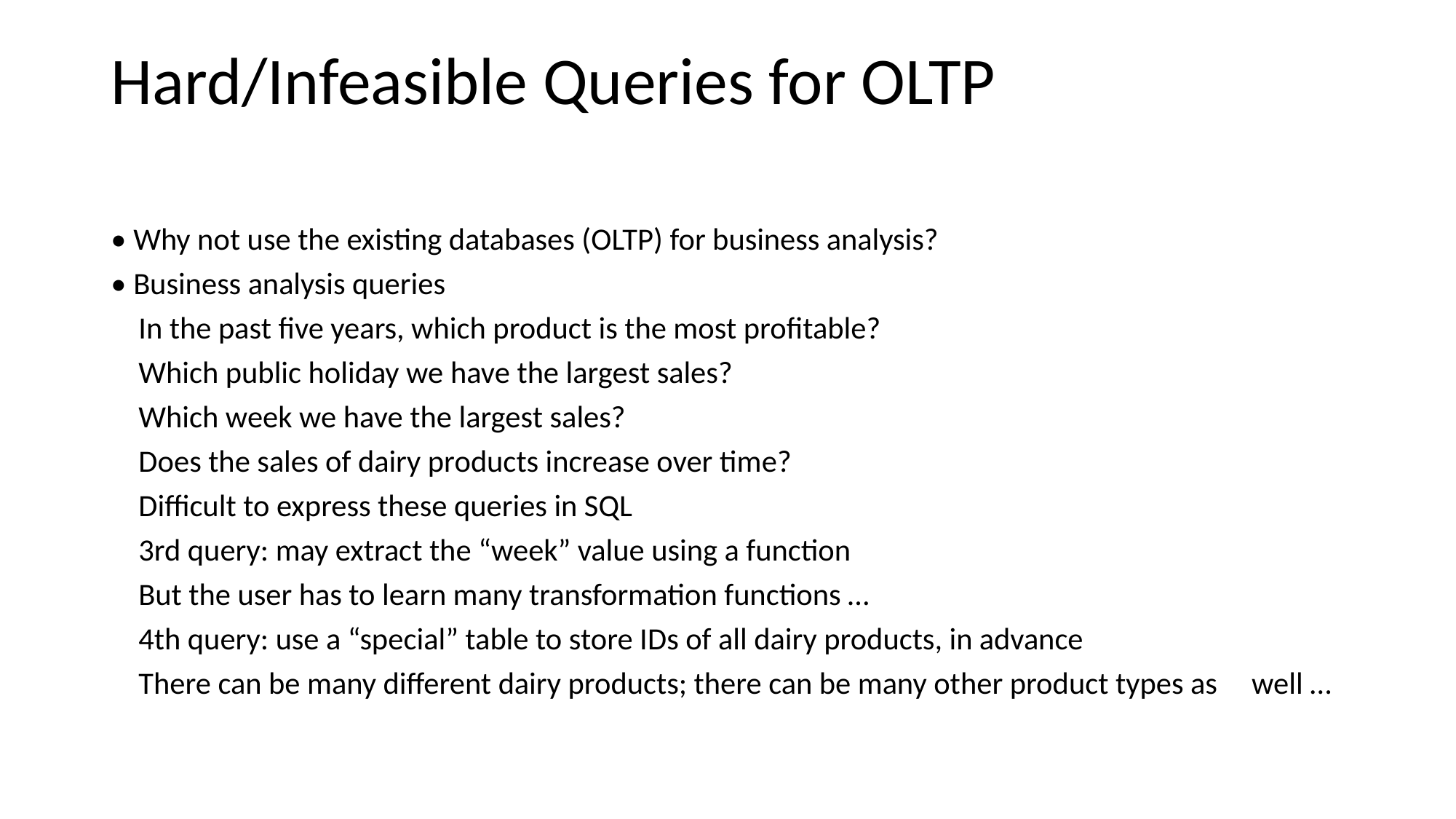

# Hard/Infeasible Queries for OLTP
• Why not use the existing databases (OLTP) for business analysis?
• Business analysis queries
    In the past five years, which product is the most profitable?
    Which public holiday we have the largest sales?
    Which week we have the largest sales?
    Does the sales of dairy products increase over time?
    Difficult to express these queries in SQL
    3rd query: may extract the “week” value using a function
    But the user has to learn many transformation functions …
    4th query: use a “special” table to store IDs of all dairy products, in advance
    There can be many different dairy products; there can be many other product types as     well …